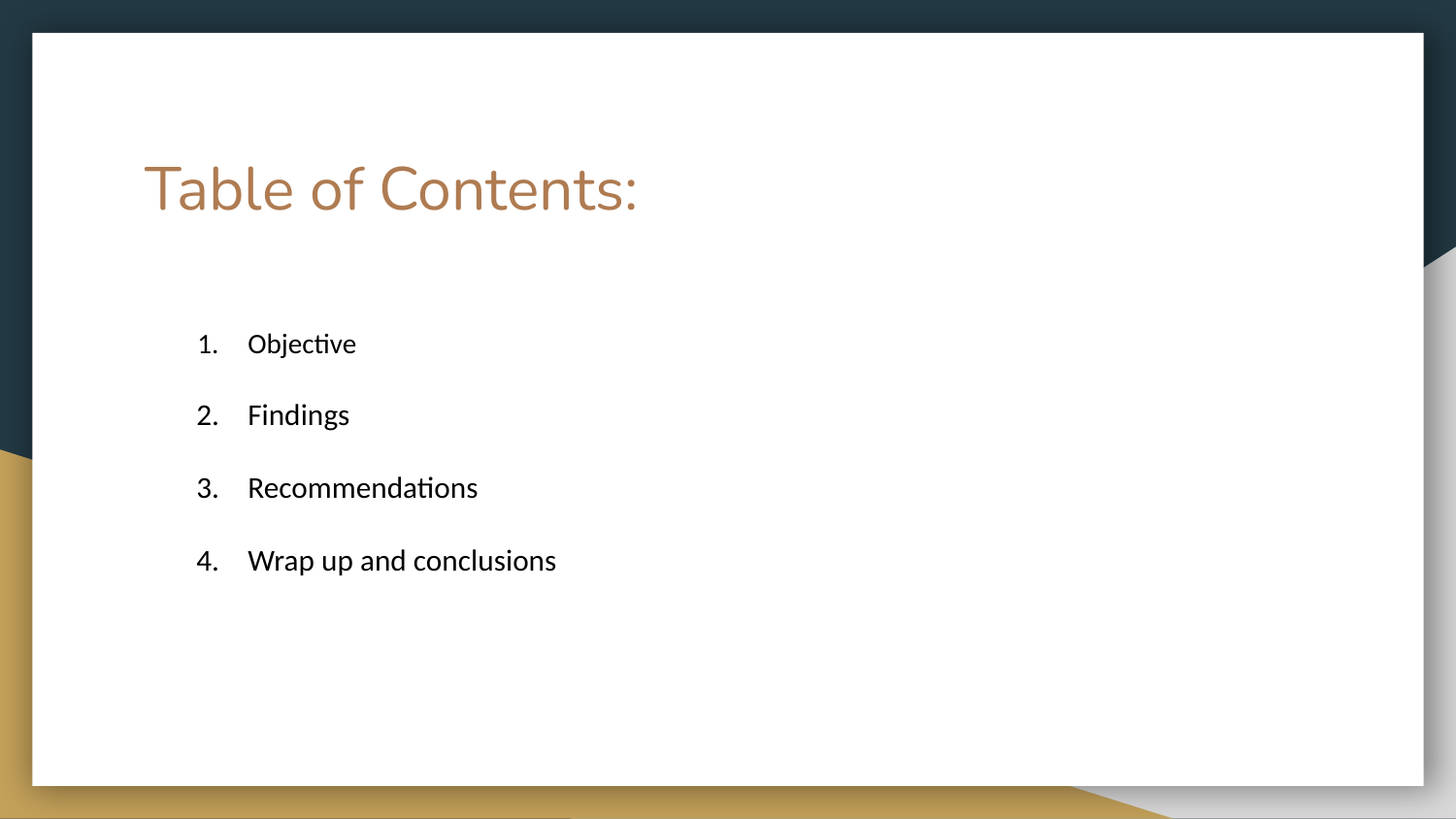

# Table of Contents:

Objective

Findings

Recommendations

Wrap up and conclusions